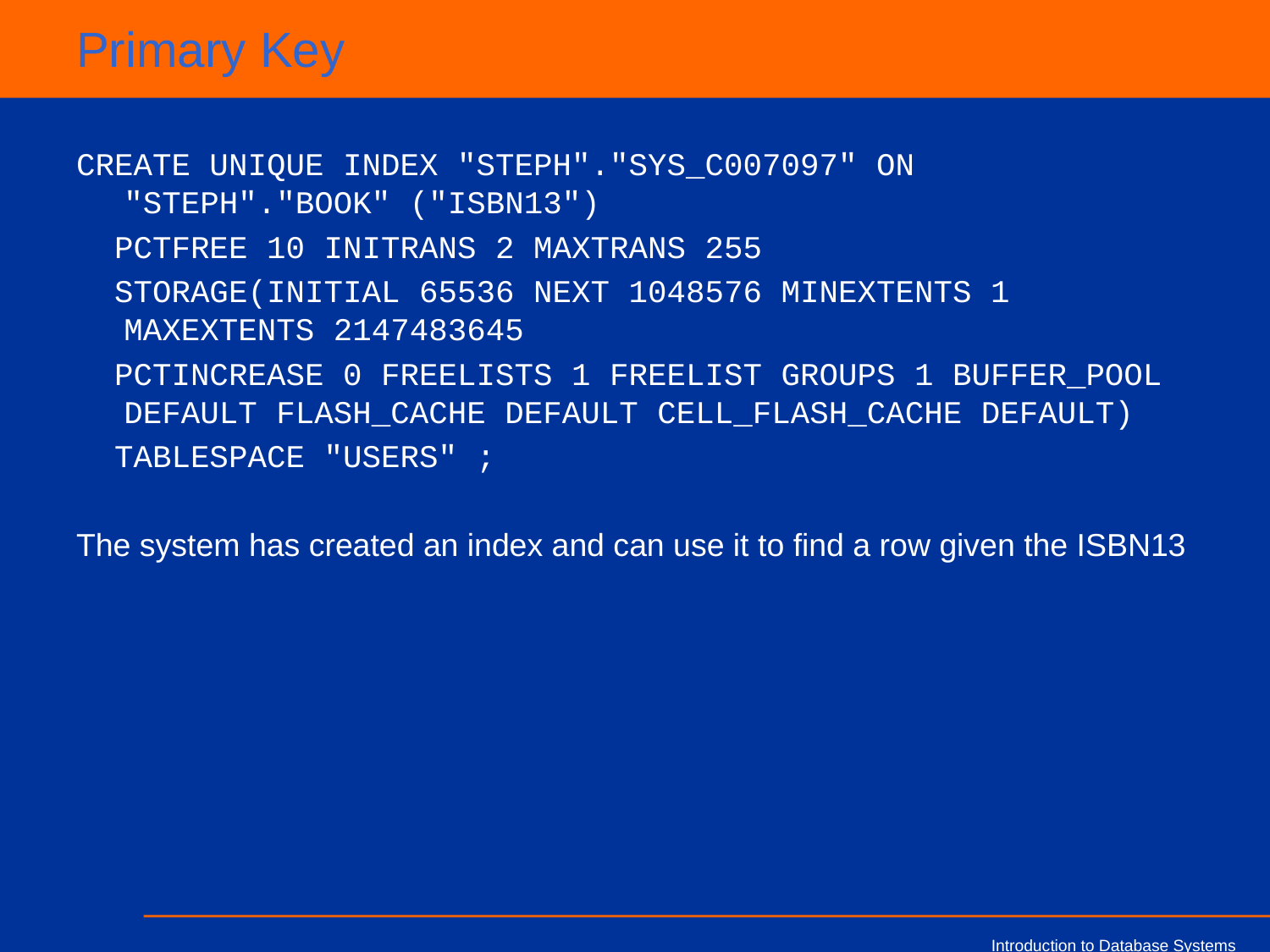

# Primary Key
CREATE UNIQUE INDEX "STEPH"."SYS_C007097" ON "STEPH"."BOOK" ("ISBN13")
  PCTFREE 10 INITRANS 2 MAXTRANS 255
  STORAGE(INITIAL 65536 NEXT 1048576 MINEXTENTS 1 MAXEXTENTS 2147483645
  PCTINCREASE 0 FREELISTS 1 FREELIST GROUPS 1 BUFFER_POOL DEFAULT FLASH_CACHE DEFAULT CELL_FLASH_CACHE DEFAULT)
  TABLESPACE "USERS" ;

The system has created an index and can use it to find a row given the ISBN13

Introduction to Database Systems